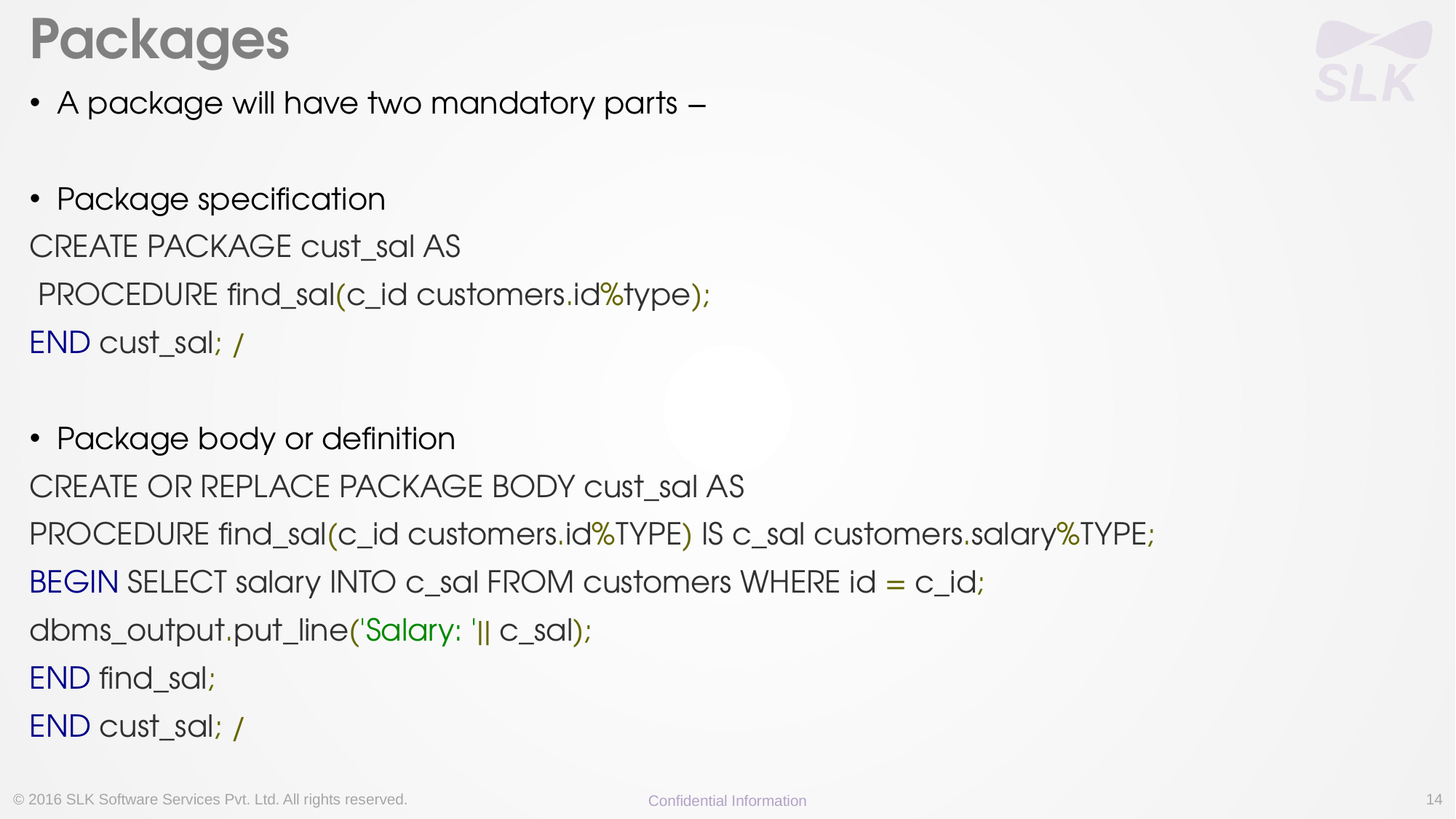

# Packages
A package will have two mandatory parts −

Package specification
CREATE PACKAGE cust_sal AS
 PROCEDURE find_sal(c_id customers.id%type);
END cust_sal; /

Package body or definition
CREATE OR REPLACE PACKAGE BODY cust_sal AS
PROCEDURE find_sal(c_id customers.id%TYPE) IS c_sal customers.salary%TYPE;
BEGIN SELECT salary INTO c_sal FROM customers WHERE id = c_id;
dbms_output.put_line('Salary: '|| c_sal);
END find_sal;
END cust_sal; /